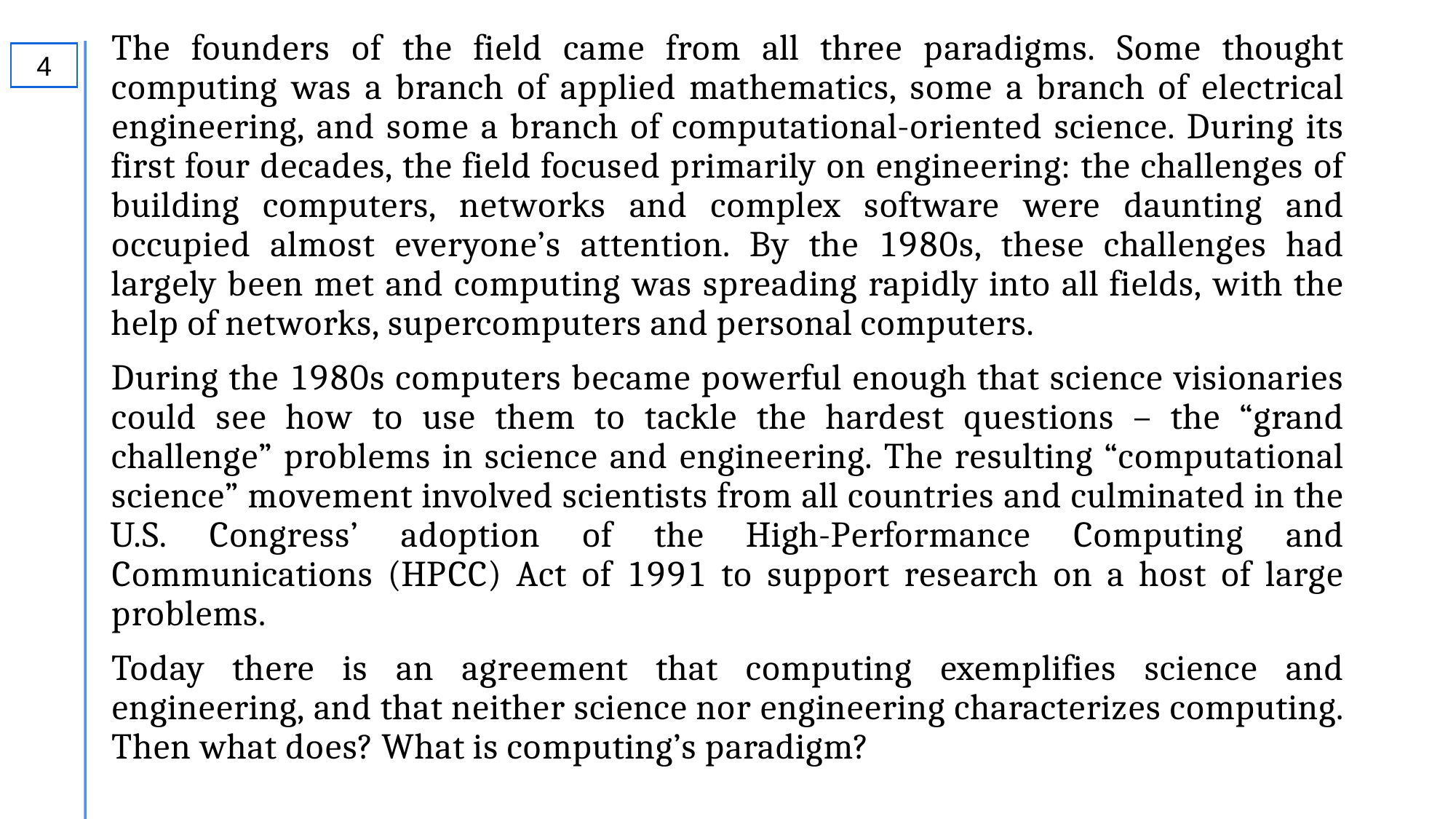

The founders of the field came from all three paradigms. Some thought computing was a branch of applied mathematics, some a branch of electrical engineering, and some a branch of computational-oriented science. During its first four decades, the field focused primarily on engineering: the challenges of building computers, networks and complex software were daunting and occupied almost everyone’s attention. By the 1980s, these challenges had largely been met and computing was spreading rapidly into all fields, with the help of networks, supercomputers and personal computers.
During the 1980s computers became powerful enough that science visionaries could see how to use them to tackle the hardest questions – the “grand challenge” problems in science and engineering. The resulting “computational science” movement involved scientists from all countries and culminated in the U.S. Congress’ adoption of the High-Performance Computing and Communications (HPCC) Act of 1991 to support research on a host of large problems.
Today there is an agreement that computing exemplifies science and engineering, and that neither science nor engineering characterizes computing. Then what does? What is computing’s paradigm?
4
# .